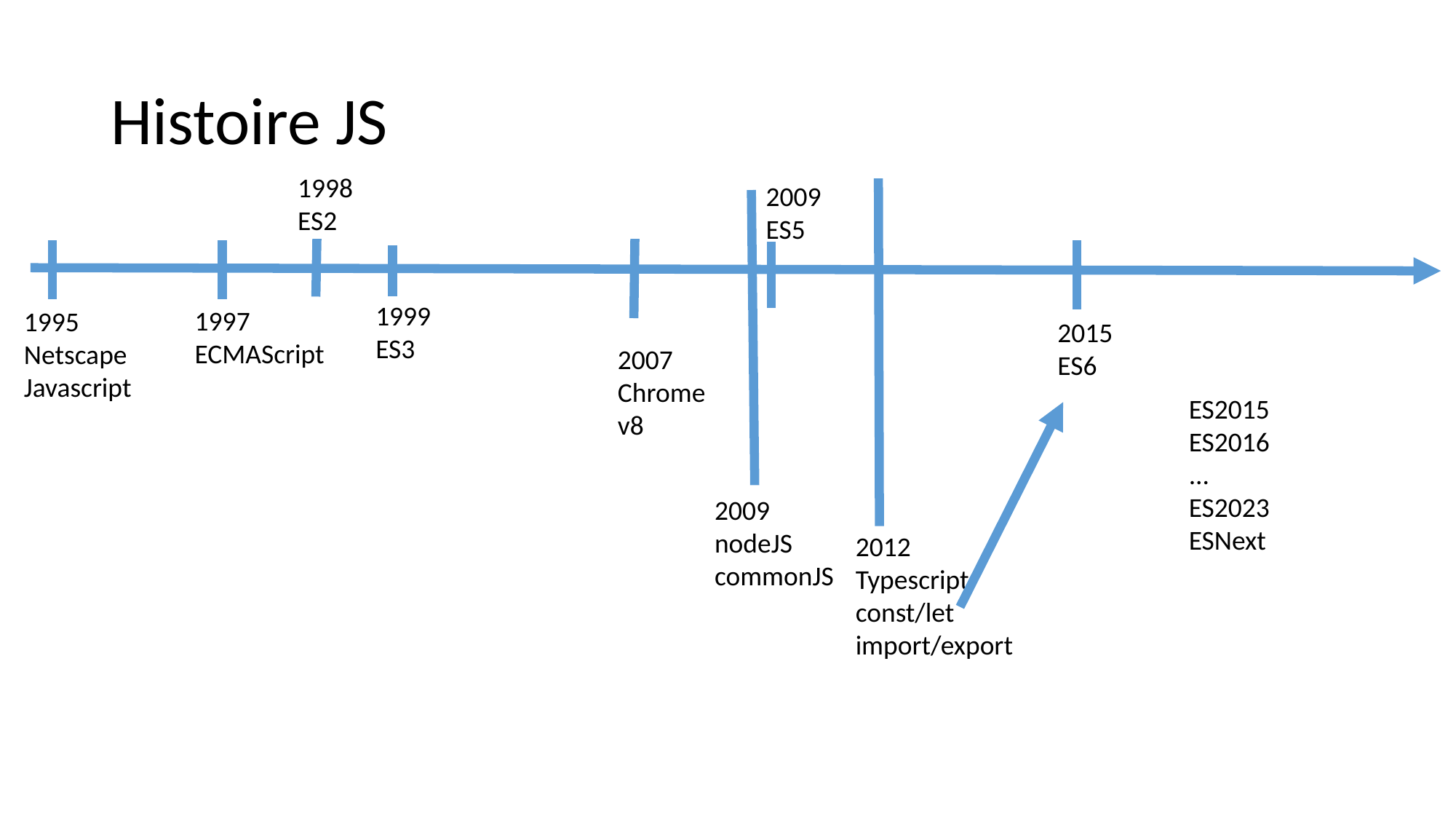

# Histoire JS
1998
ES2
2009
ES5
1999
ES3
1997
ECMAScript
1995
Netscape
Javascript
2015
ES6
2007
Chrome
v8
ES2015
ES2016
...
ES2023
ESNext
2009
nodeJS
commonJS
2012
Typescript
const/let
import/export